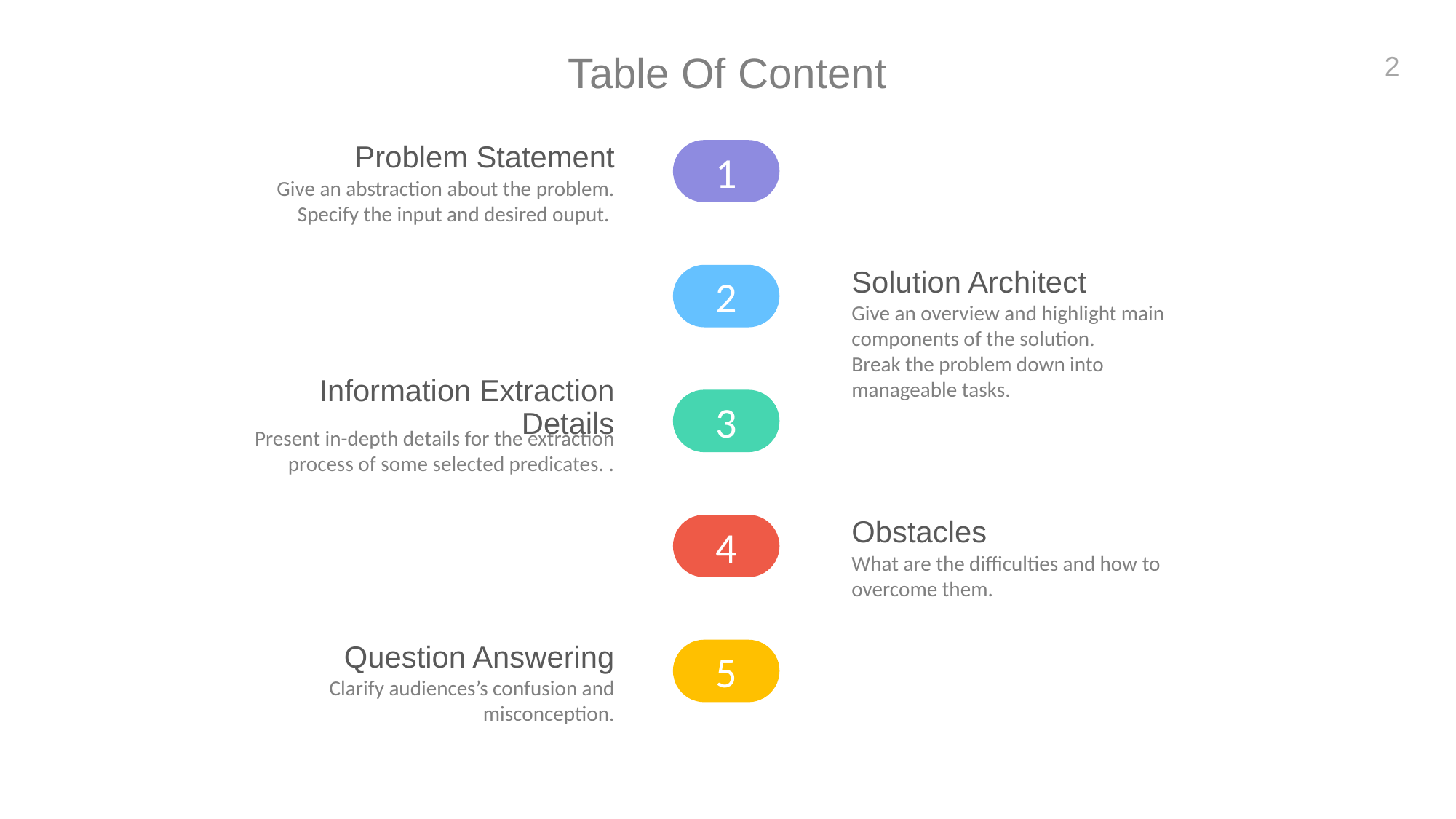

2
Table Of Content
1
Problem Statement
Give an abstraction about the problem. Specify the input and desired ouput.
2
Solution Architect
Give an overview and highlight main components of the solution.
Break the problem down into manageable tasks.
3
Information Extraction Details
Present in-depth details for the extraction process of some selected predicates. .
4
Obstacles
What are the difficulties and how to overcome them.
5
Question Answering
Clarify audiences’s confusion and misconception.